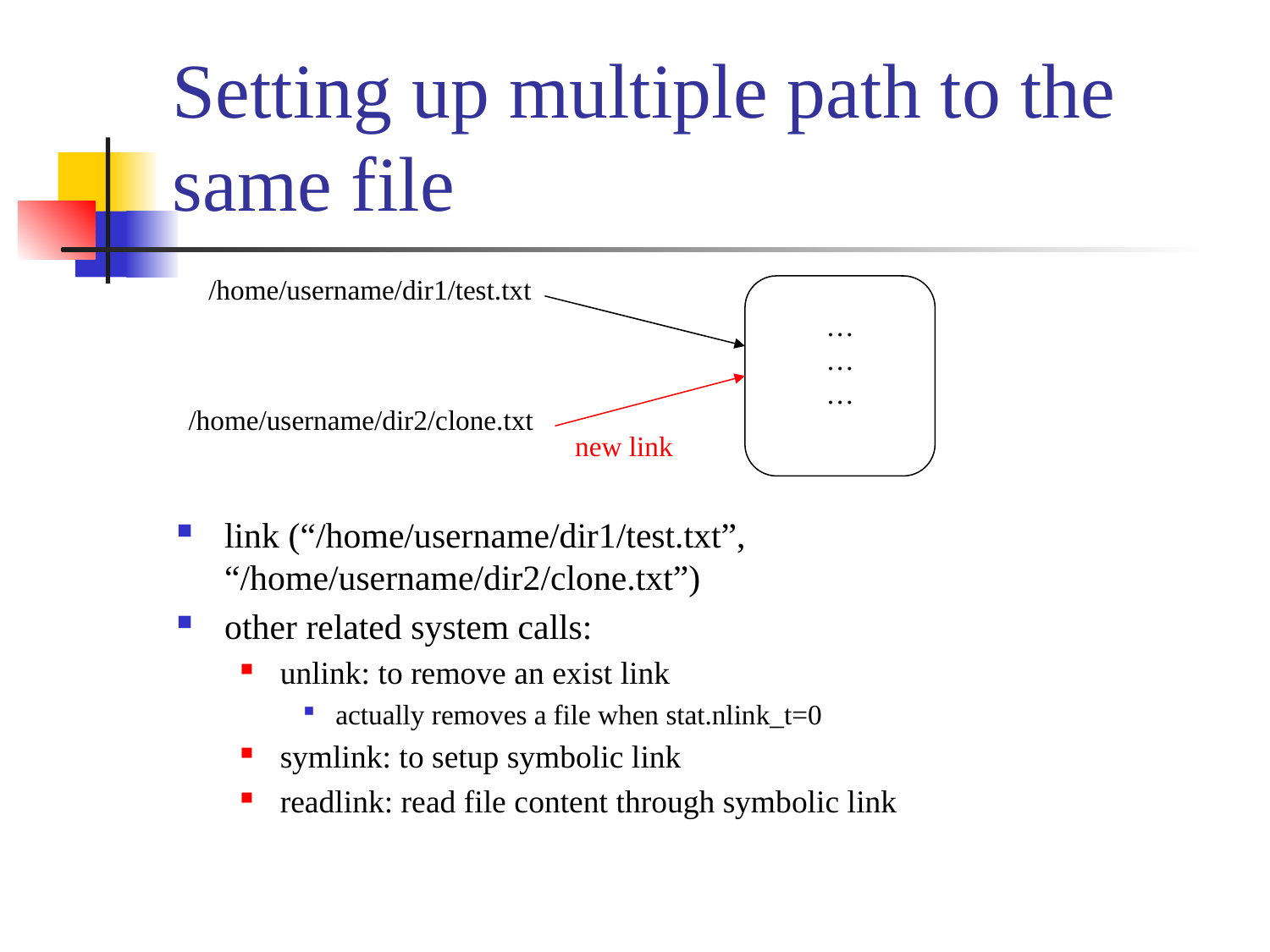

# Setting up multiple path to the same file
/home/username/dir1/test.txt
…
…
…

/home/username/dir2/clone.txt
new link
link (“/home/username/dir1/test.txt”, “/home/username/dir2/clone.txt”)
other related system calls:
unlink: to remove an exist link
actually removes a file when stat.nlink_t=0
symlink: to setup symbolic link
readlink: read file content through symbolic link